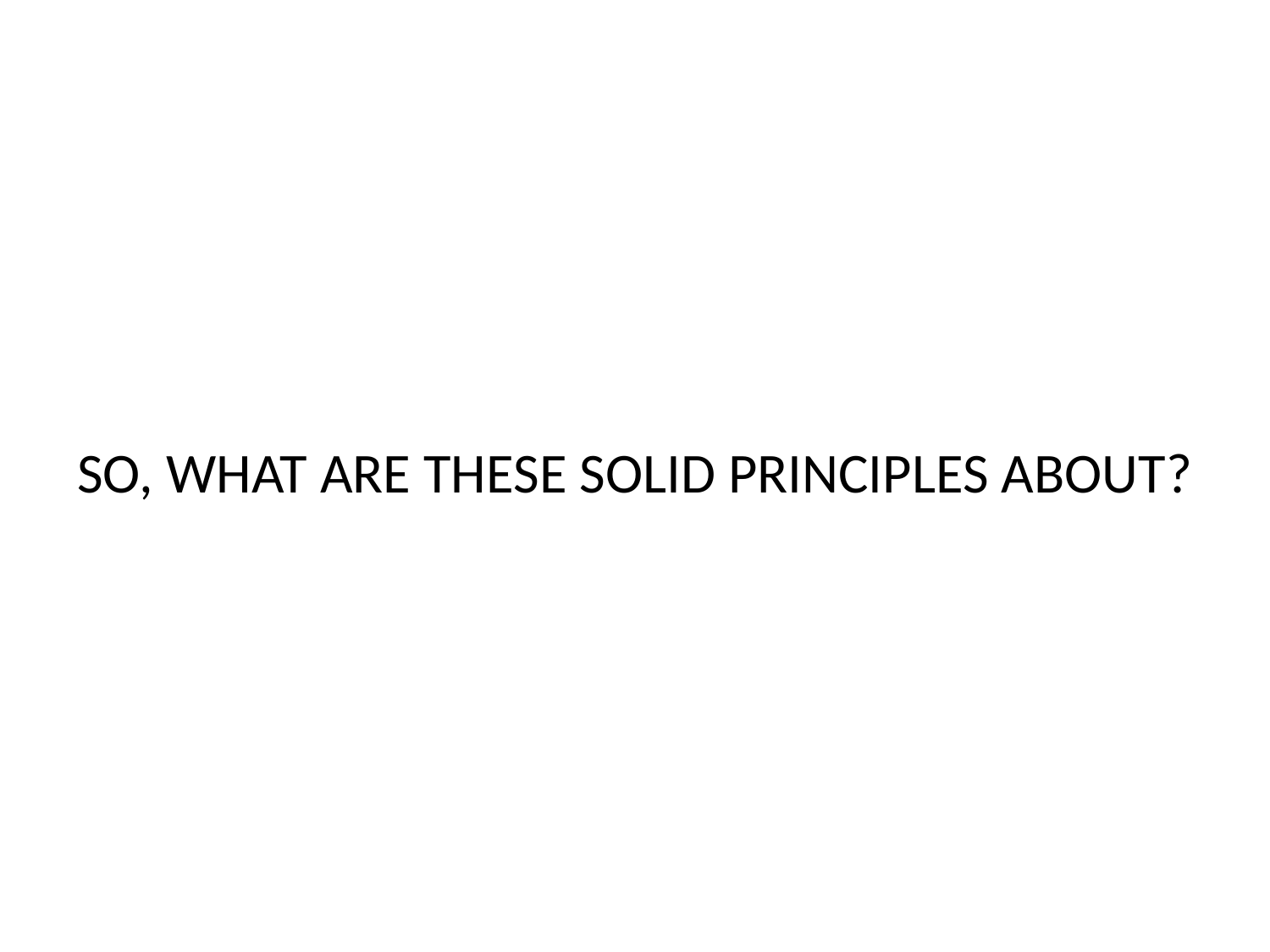

# SO, WHAT ARE THESE SOLID PRINCIPLES ABOUT?